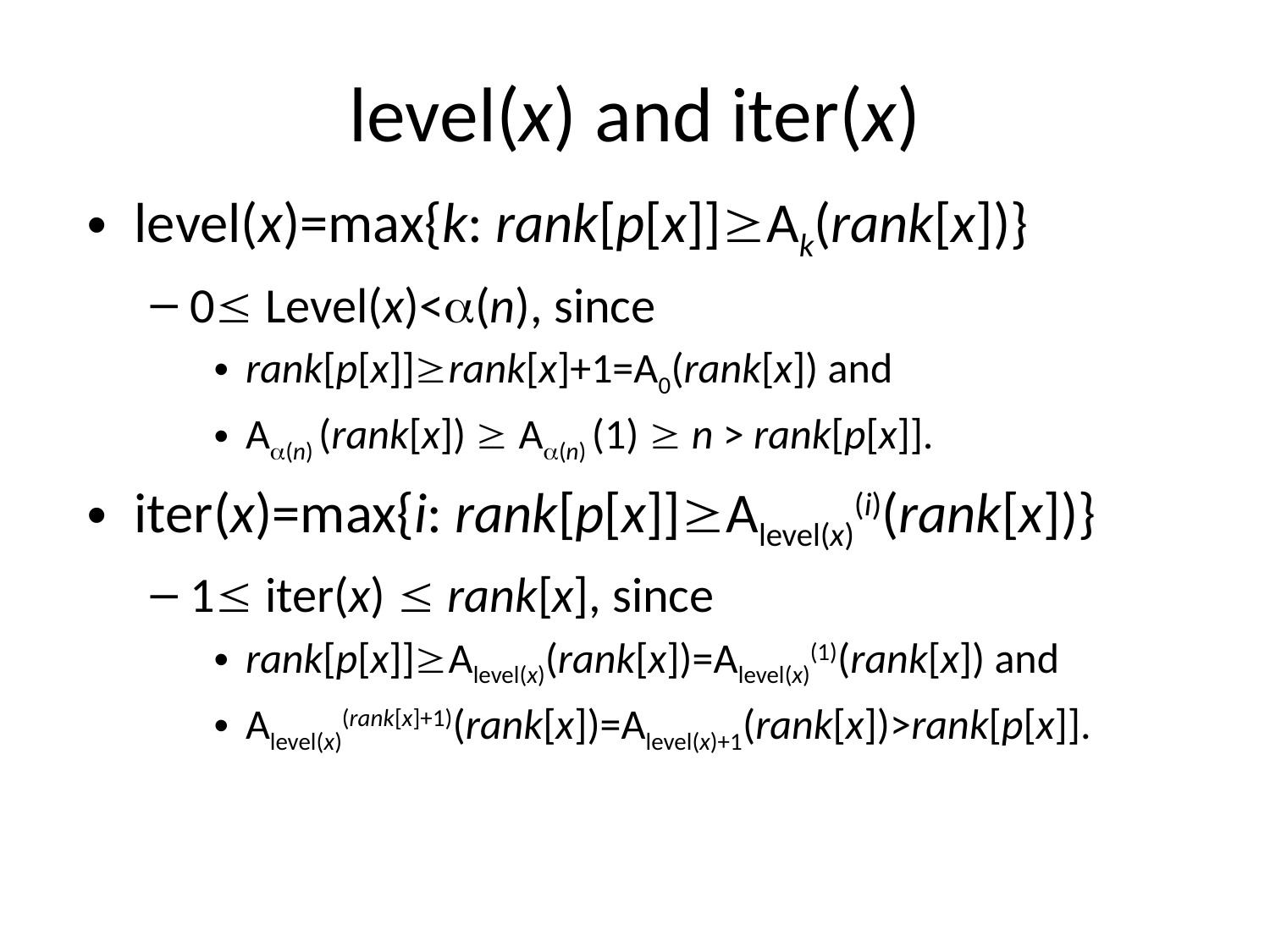

# level(x) and iter(x)
level(x)=max{k: rank[p[x]]≥Ak(rank[x])}
0≤ Level(x)<α(n), since
rank[p[x]]≥rank[x]+1=A0(rank[x]) and
Aα(n) (rank[x]) ≥ Aα(n) (1) ≥ n > rank[p[x]].
iter(x)=max{i: rank[p[x]]≥Alevel(x)(i)(rank[x])}
1≤ iter(x) ≤ rank[x], since
rank[p[x]]≥Alevel(x)(rank[x])=Alevel(x)(1)(rank[x]) and
Alevel(x)(rank[x]+1)(rank[x])=Alevel(x)+1(rank[x])>rank[p[x]].